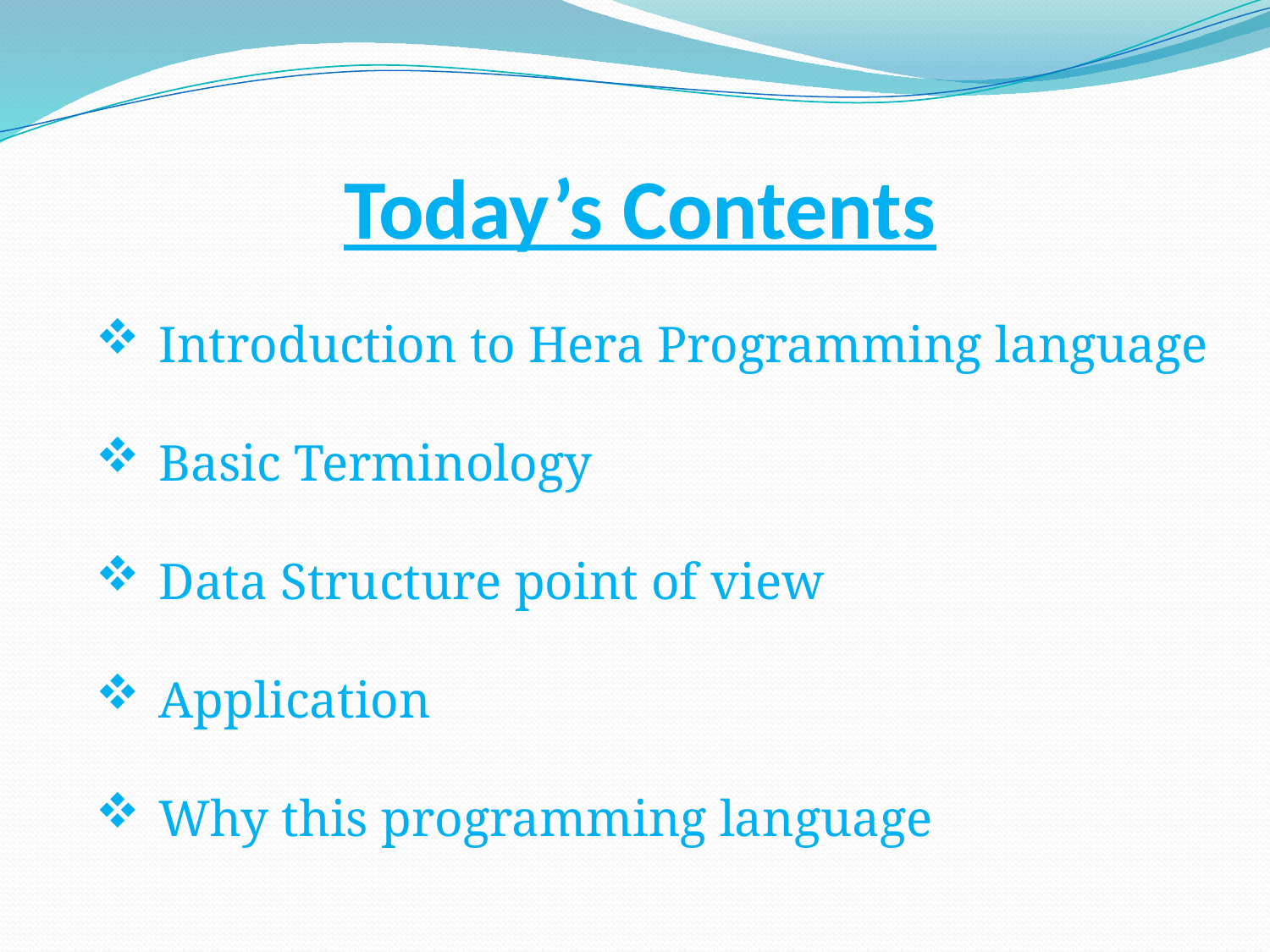

# Today’s Contents
Introduction to Hera Programming language

Basic Terminology

Data Structure point of view

Application

Why this programming language